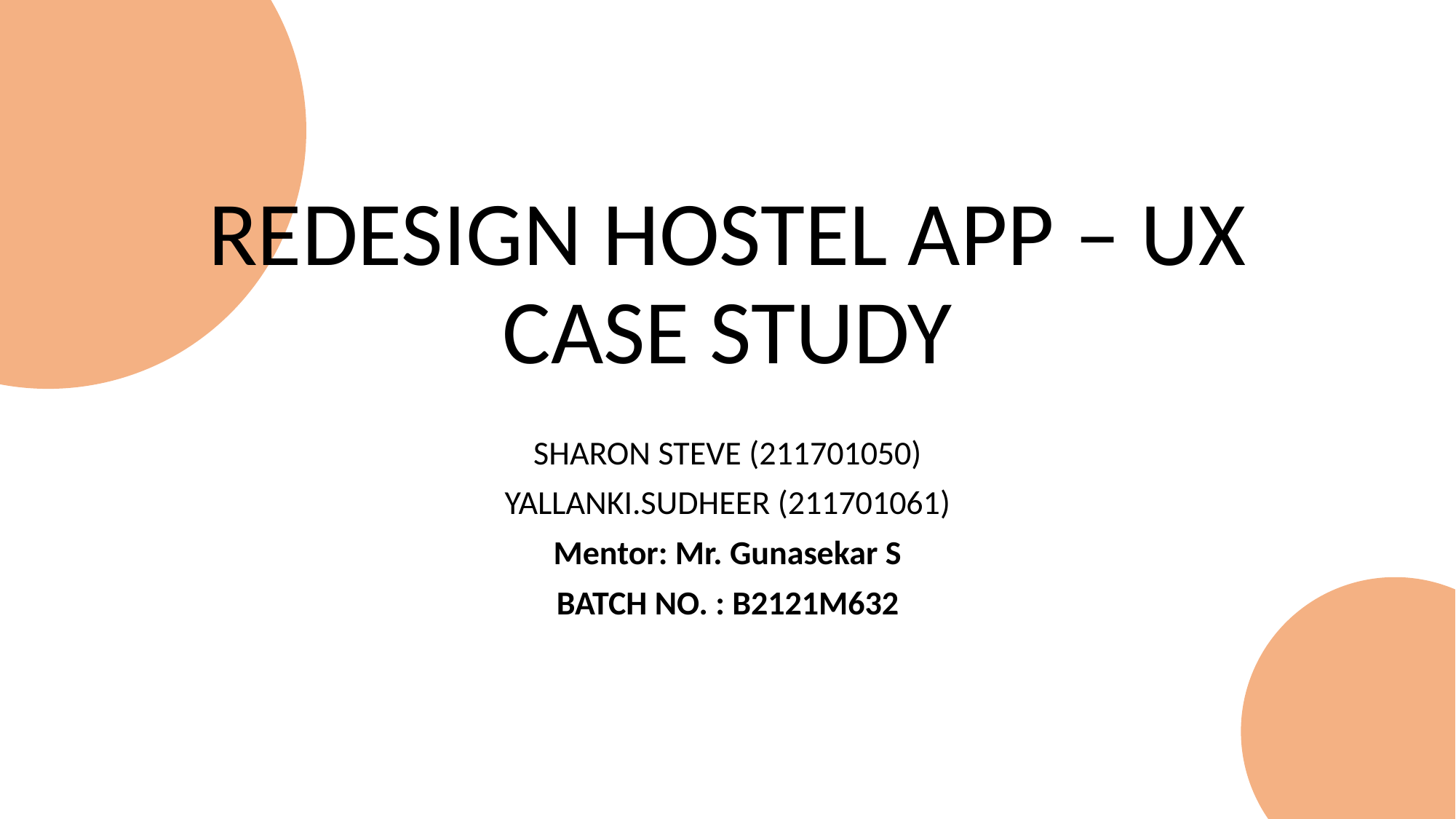

# REDESIGN HOSTEL APP – UX CASE STUDY
SHARON STEVE (211701050)
YALLANKI.SUDHEER (211701061)
Mentor: Mr. Gunasekar S
BATCH NO. : B2121M632